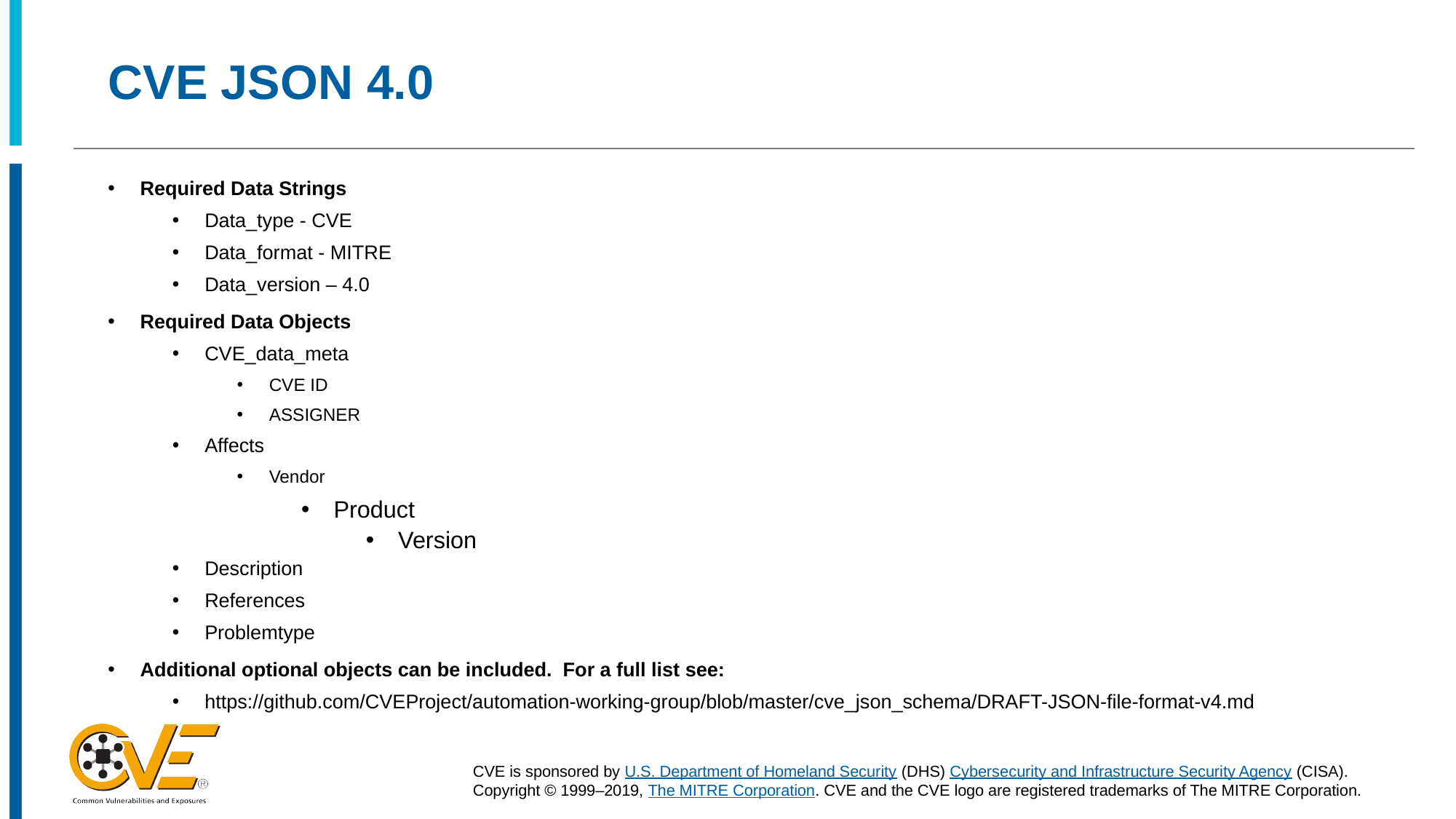

# CVE JSON 4.0
Required Data Strings
Data_type - CVE
Data_format - MITRE
Data_version – 4.0
Required Data Objects
CVE_data_meta
CVE ID
ASSIGNER
Affects
Vendor
Product
Version
Description
References
Problemtype
Additional optional objects can be included.  For a full list see:
https://github.com/CVEProject/automation-working-group/blob/master/cve_json_schema/DRAFT-JSON-file-format-v4.md